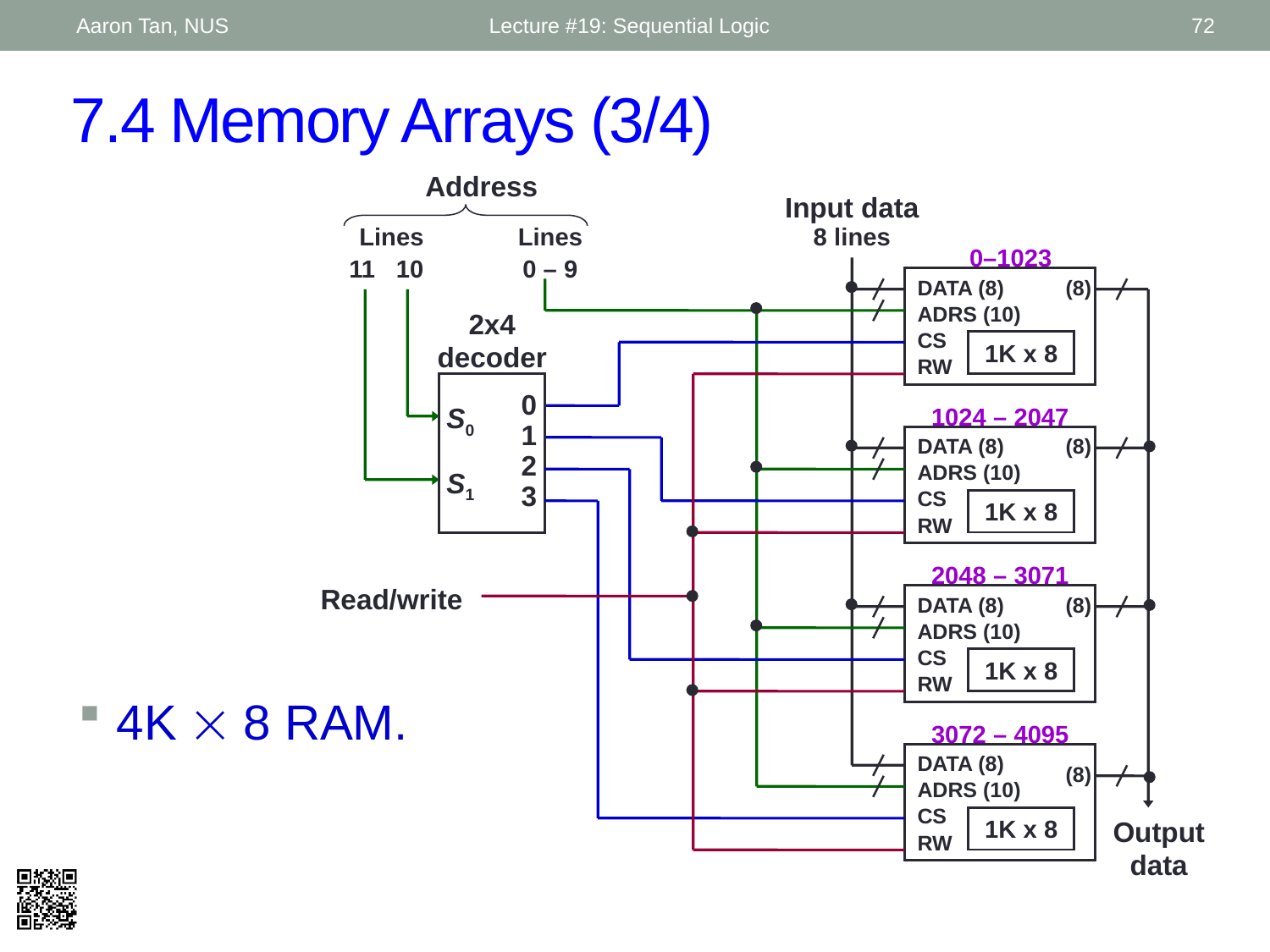

Aaron Tan, NUS
Lecture #19: Sequential Logic
72
# 7.4 Memory Arrays (3/4)

Address
Input data
Lines
Lines
8 lines
0–1023
11   10
0 – 9

DATA (8)
ADRS (10)
CS
RW
(8)

2x4 decoder

1K x 8

0
1
2
3
S0

S1
1024 – 2047

DATA (8)
ADRS (10)
CS
RW
(8)

1K x 8

2048 – 3071

Read/write

DATA (8)
ADRS (10)
CS
RW
(8)

1K x 8

3072 – 4095

DATA (8)
ADRS (10)
CS
RW

(8)

1K x 8
Output data

4K × 8 RAM.